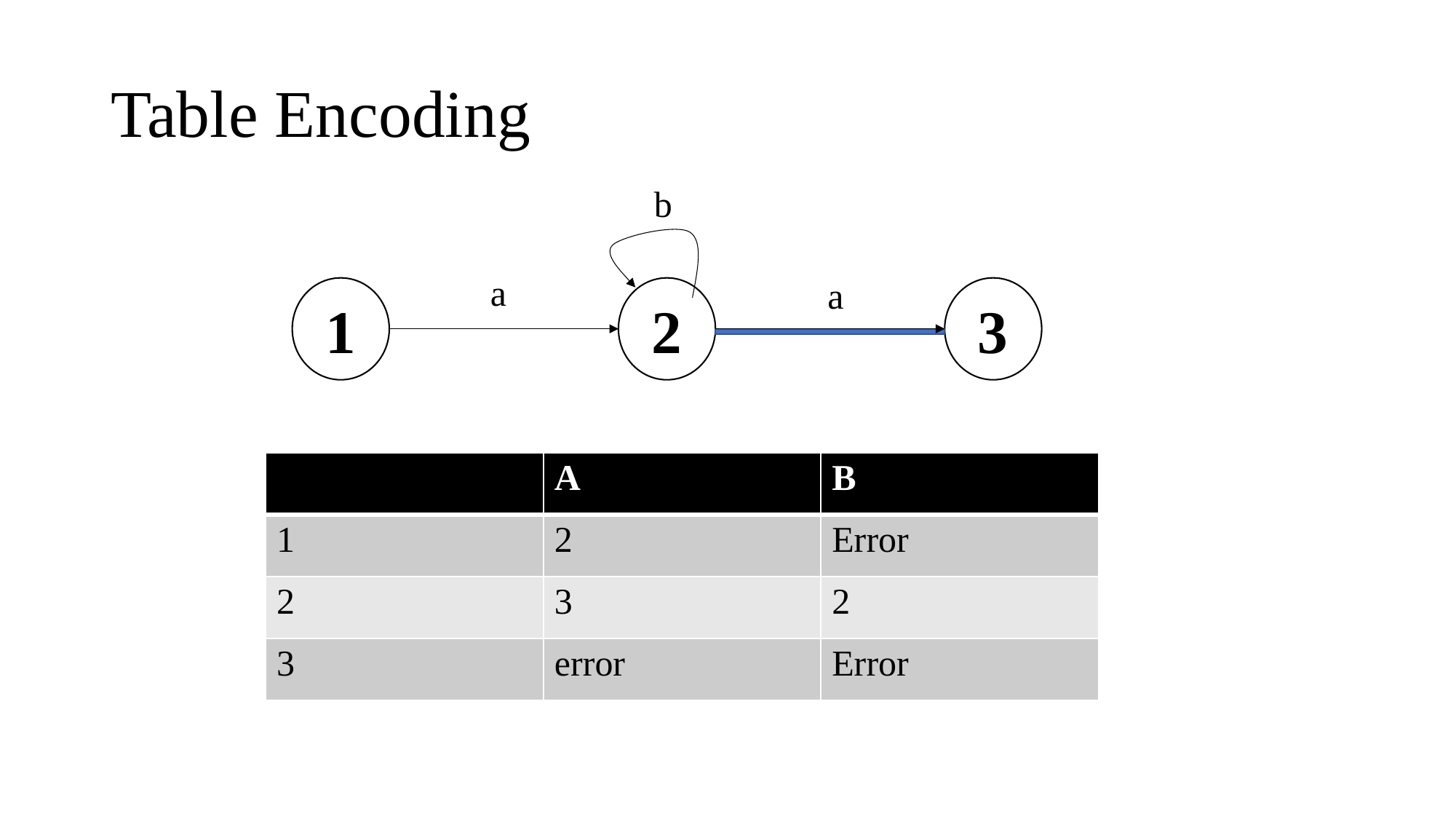

# Table Encoding
b

a
a
1
2
3

|  | A | B |
| --- | --- | --- |
| 1 | 2 | Error |
| 2 | 3 | 2 |
| 3 | error | Error |